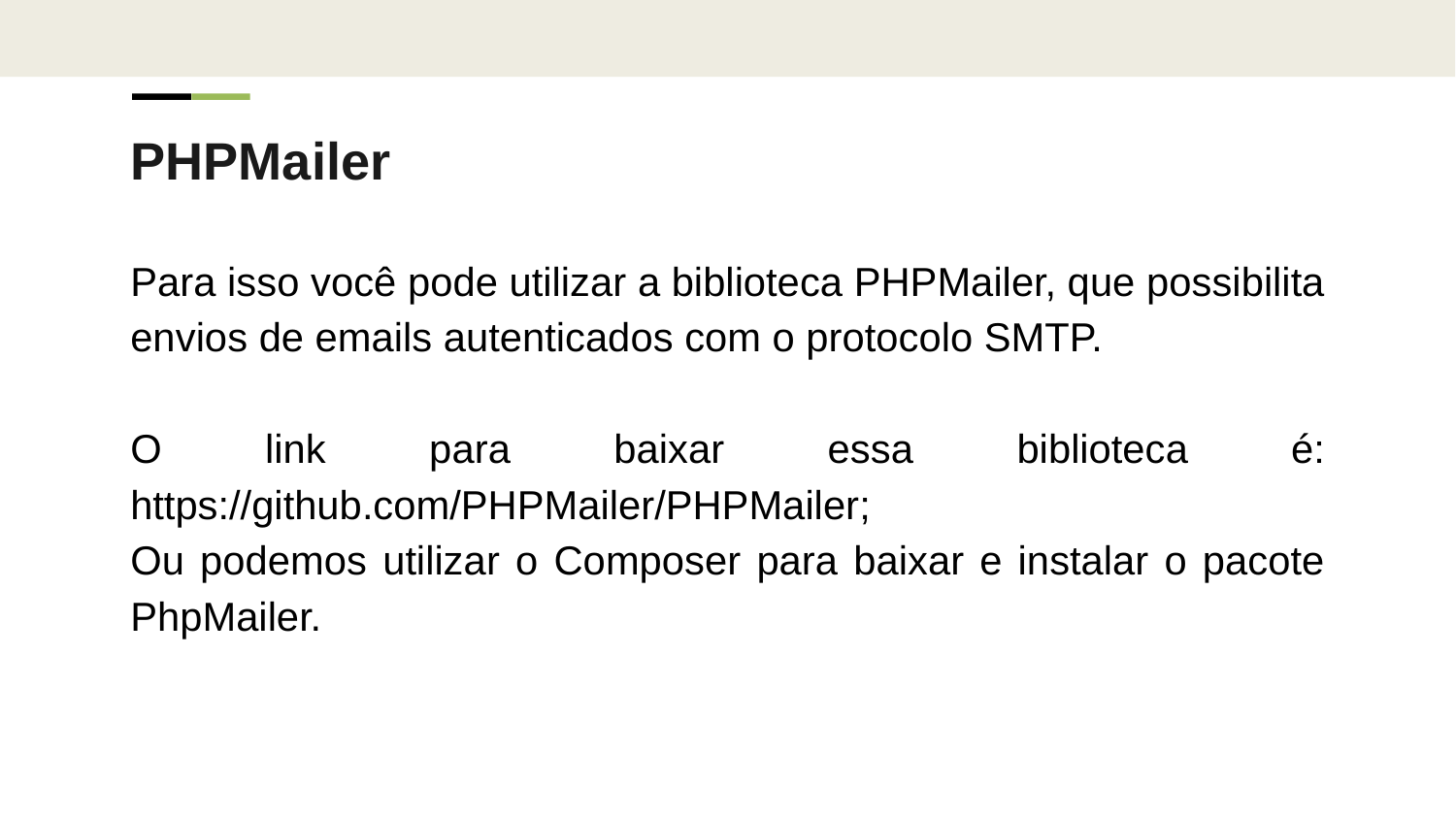

PHPMailer
Para isso você pode utilizar a biblioteca PHPMailer, que possibilita envios de emails autenticados com o protocolo SMTP.

O link para baixar essa biblioteca é: https://github.com/PHPMailer/PHPMailer;
Ou podemos utilizar o Composer para baixar e instalar o pacote PhpMailer.